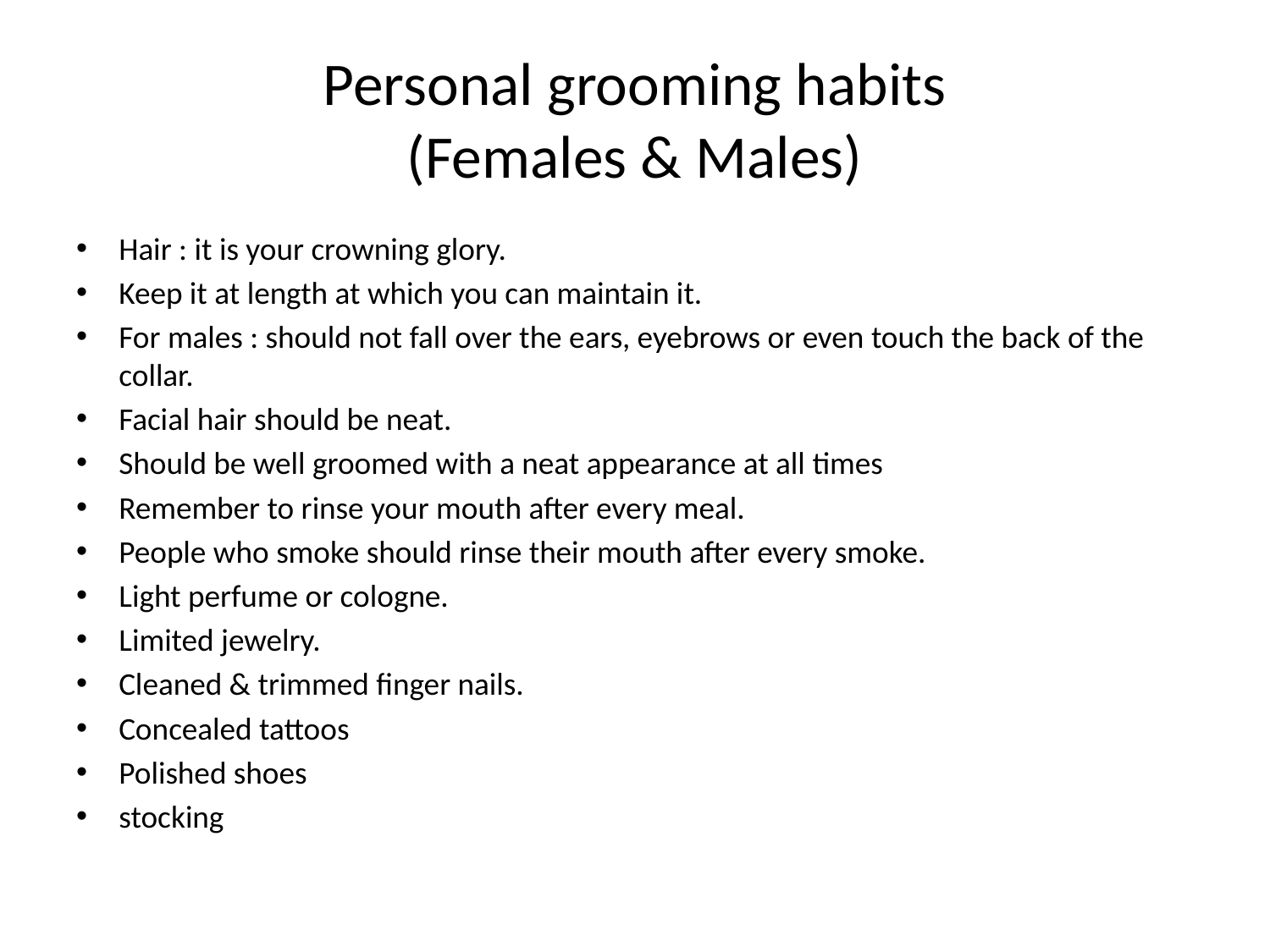

# Personal grooming habits (Females & Males)
Hair : it is your crowning glory.
Keep it at length at which you can maintain it.
For males : should not fall over the ears, eyebrows or even touch the back of the collar.
Facial hair should be neat.
Should be well groomed with a neat appearance at all times
Remember to rinse your mouth after every meal.
People who smoke should rinse their mouth after every smoke.
Light perfume or cologne.
Limited jewelry.
Cleaned & trimmed finger nails.
Concealed tattoos
Polished shoes
stocking